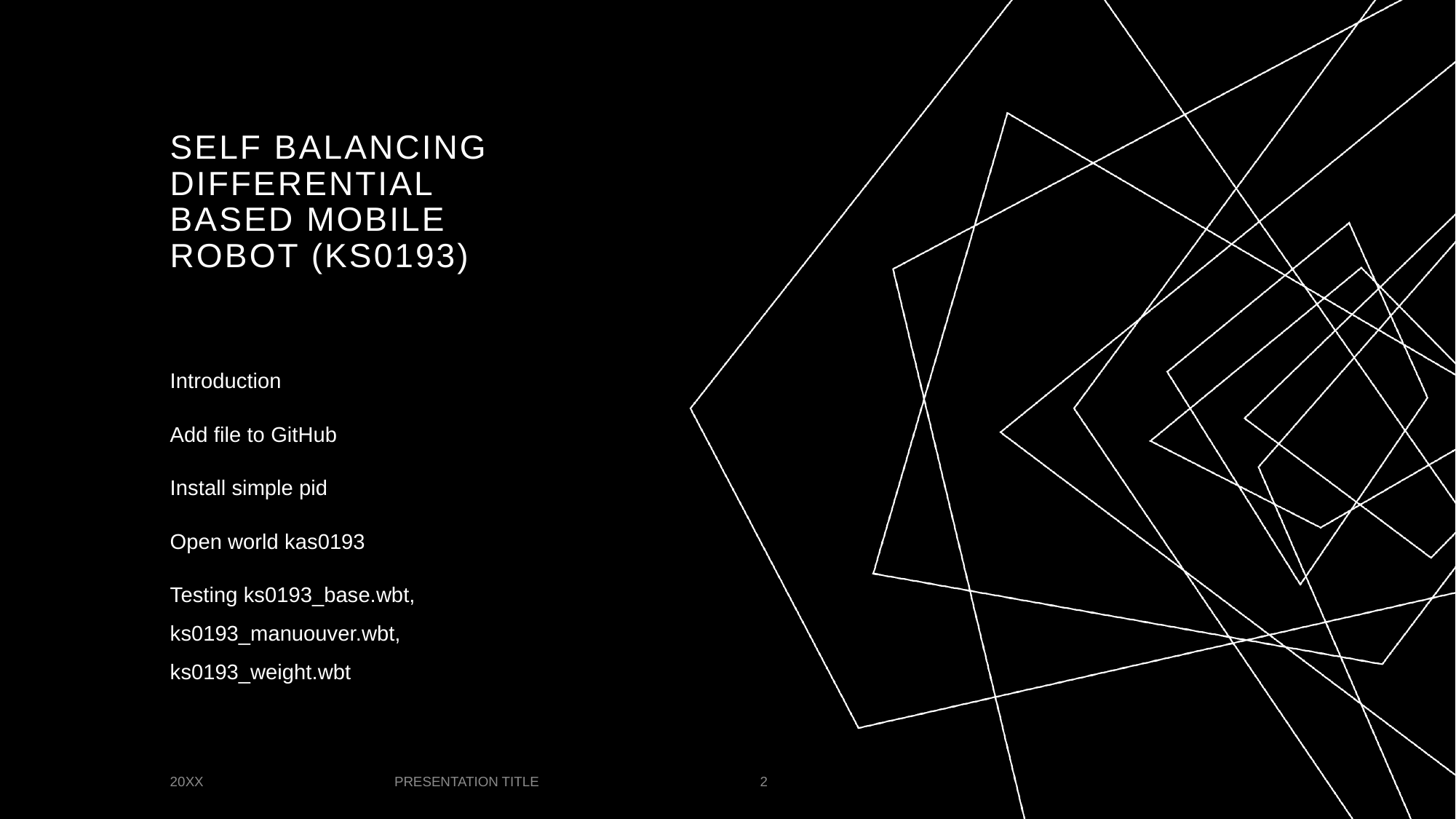

# Self balancing differential based mobile robot (ks0193)
Introduction
Add file to GitHub
Install simple pid
Open world kas0193
Testing ks0193_base.wbt, ks0193_manuouver.wbt, ks0193_weight.wbt
PRESENTATION TITLE
20XX
2